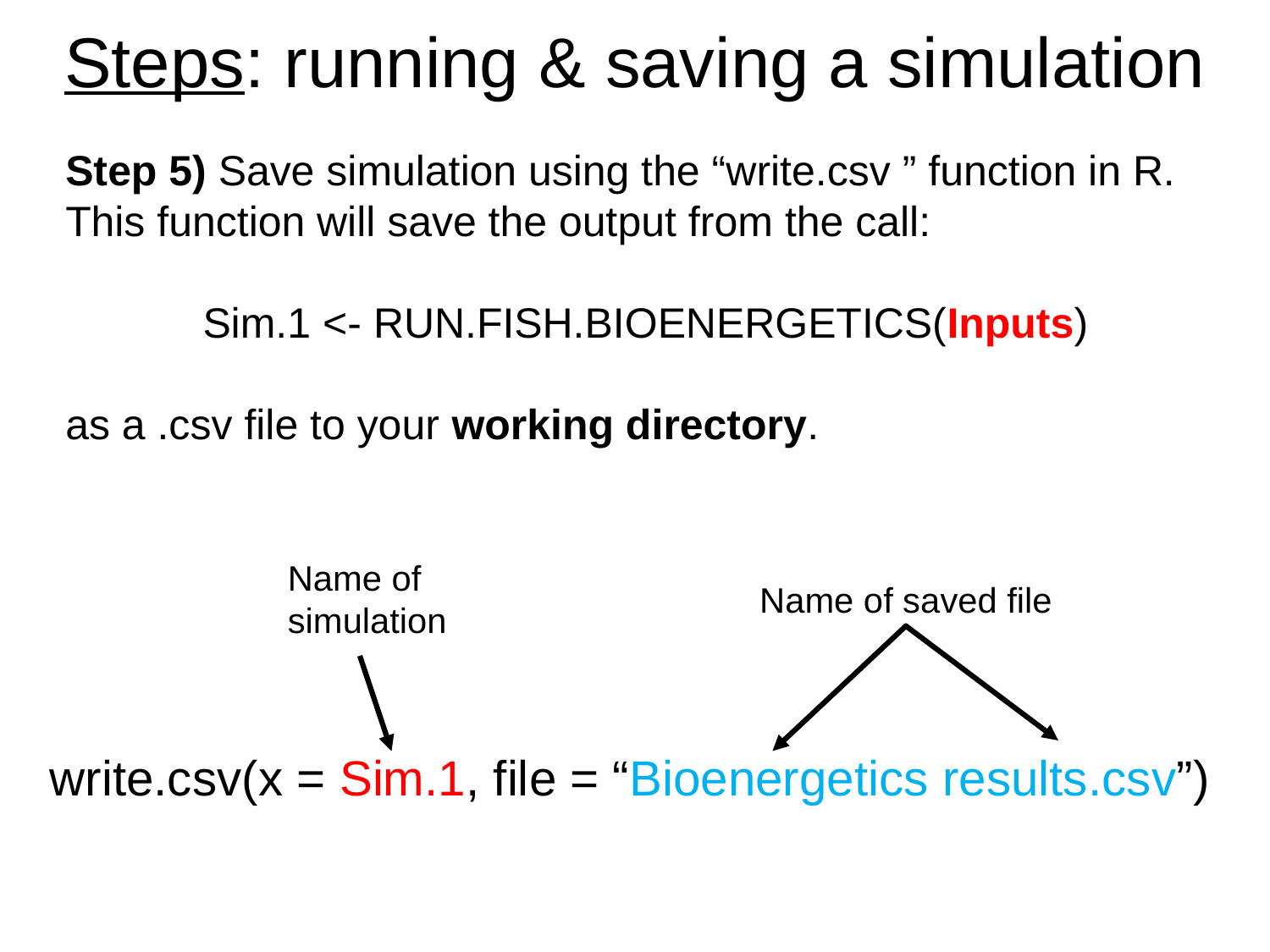

Steps: running & saving a simulation
Step 5) Save simulation using the “write.csv ” function in R. This function will save the output from the call:

Sim.1 <- RUN.FISH.BIOENERGETICS(Inputs)

as a .csv file to your working directory.
Name of simulation
Name of saved file
write.csv(x = Sim.1, file = “Bioenergetics results.csv”)